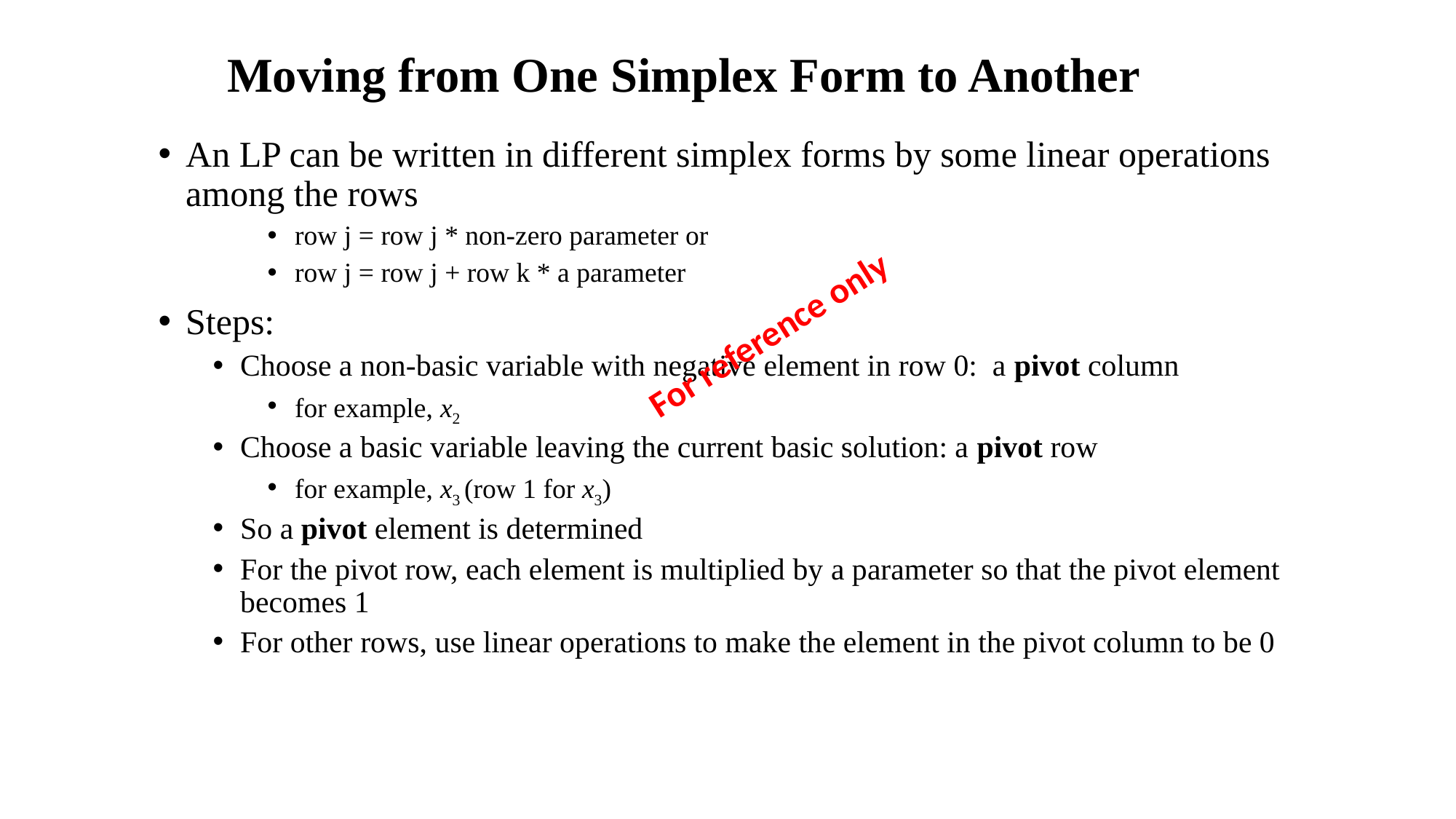

# Moving from One Simplex Form to Another
An LP can be written in different simplex forms by some linear operations among the rows
row j = row j * non-zero parameter or
row j = row j + row k * a parameter
Steps:
Choose a non-basic variable with negative element in row 0:  a pivot column
for example, x2
Choose a basic variable leaving the current basic solution: a pivot row
for example, x3 (row 1 for x3)
So a pivot element is determined
For the pivot row, each element is multiplied by a parameter so that the pivot element becomes 1
For other rows, use linear operations to make the element in the pivot column to be 0
For reference only